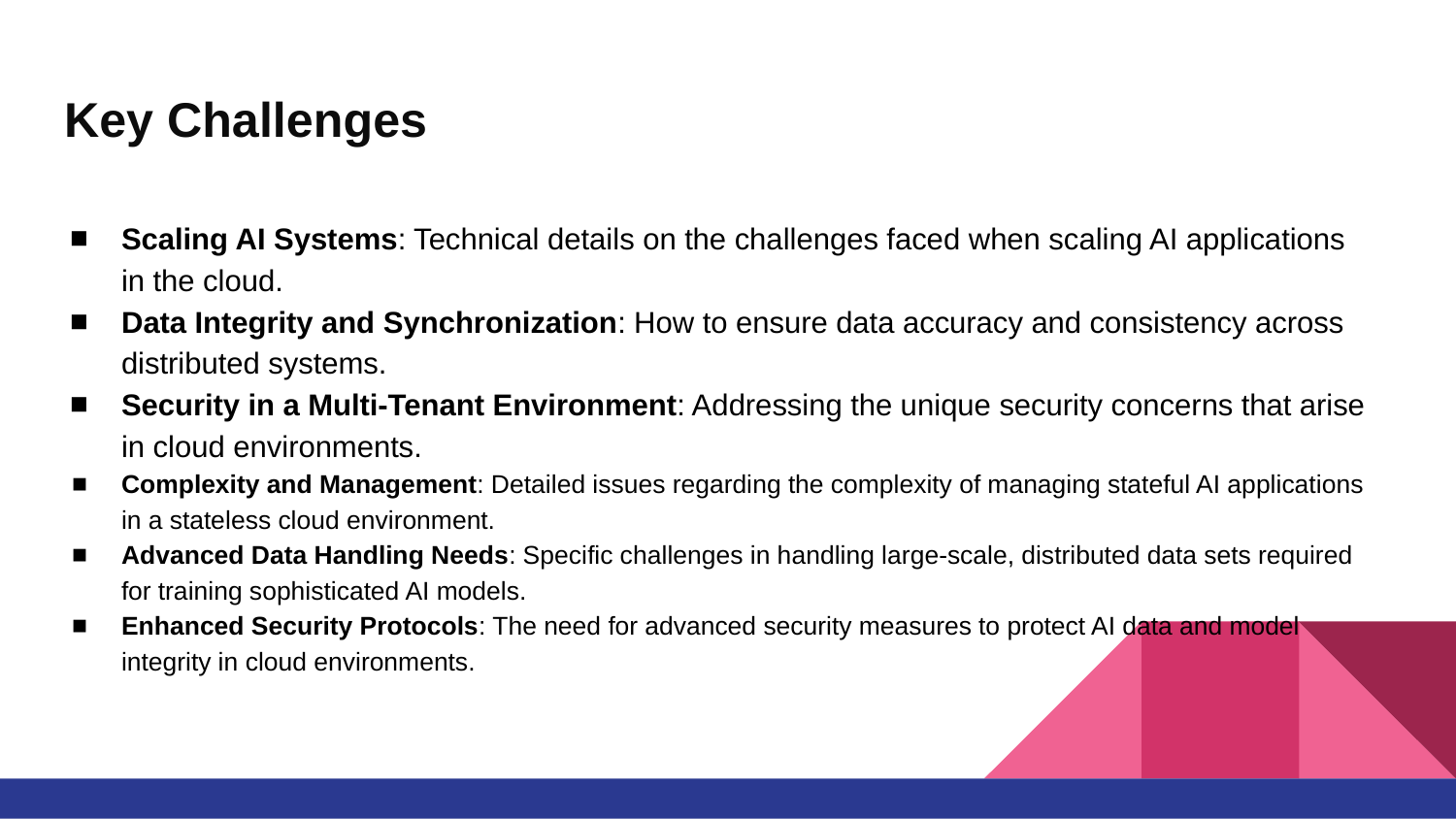

# Key Challenges

Scaling AI Systems: Technical details on the challenges faced when scaling AI applications in the cloud.
Data Integrity and Synchronization: How to ensure data accuracy and consistency across distributed systems.
Security in a Multi-Tenant Environment: Addressing the unique security concerns that arise in cloud environments.
Complexity and Management: Detailed issues regarding the complexity of managing stateful AI applications in a stateless cloud environment.
Advanced Data Handling Needs: Specific challenges in handling large-scale, distributed data sets required for training sophisticated AI models.
Enhanced Security Protocols: The need for advanced security measures to protect AI data and model integrity in cloud environments.